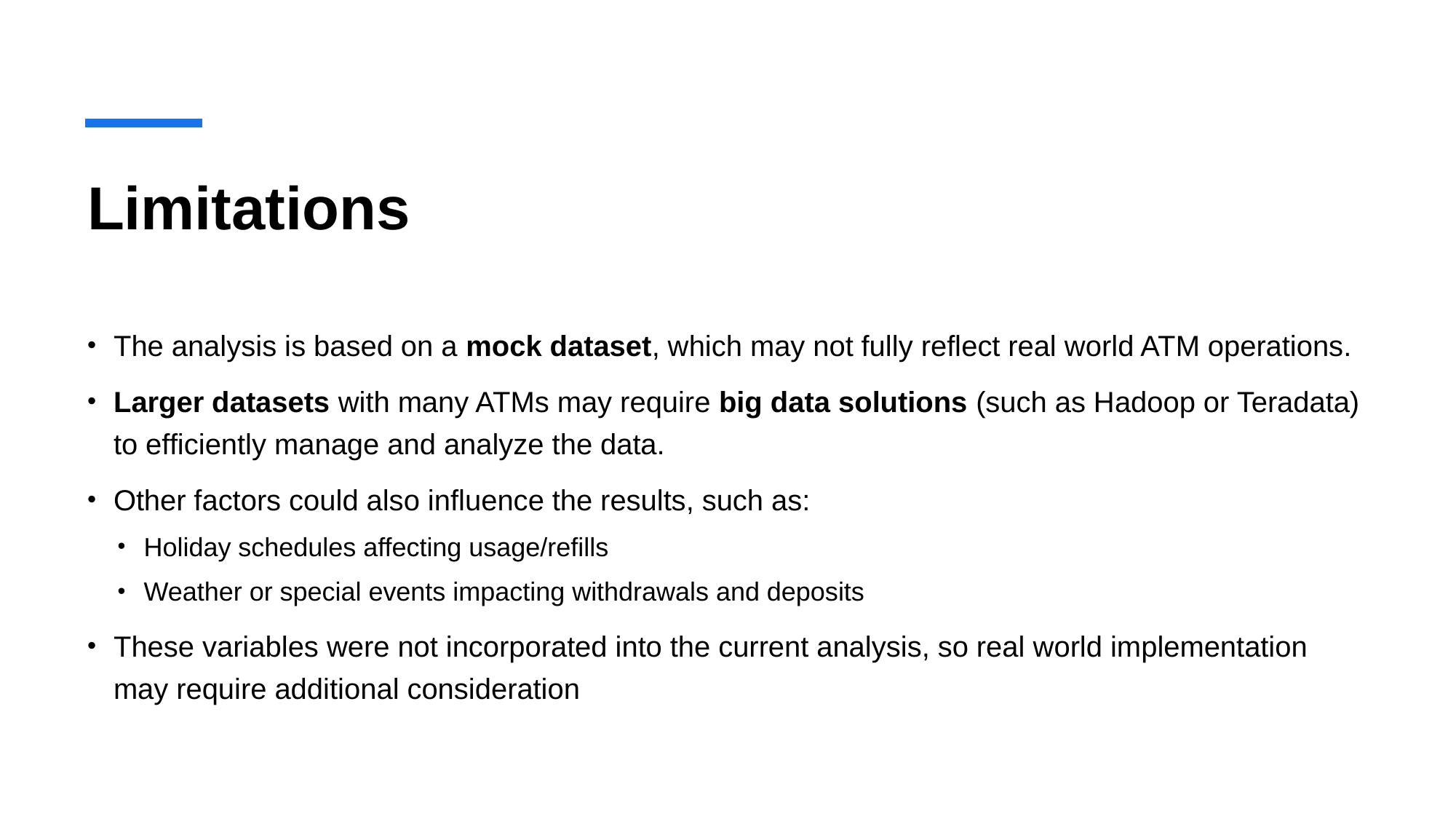

# Limitations
The analysis is based on a mock dataset, which may not fully reflect real world ATM operations.
Larger datasets with many ATMs may require big data solutions (such as Hadoop or Teradata) to efficiently manage and analyze the data.
Other factors could also influence the results, such as:
Holiday schedules affecting usage/refills
Weather or special events impacting withdrawals and deposits
These variables were not incorporated into the current analysis, so real world implementation may require additional consideration